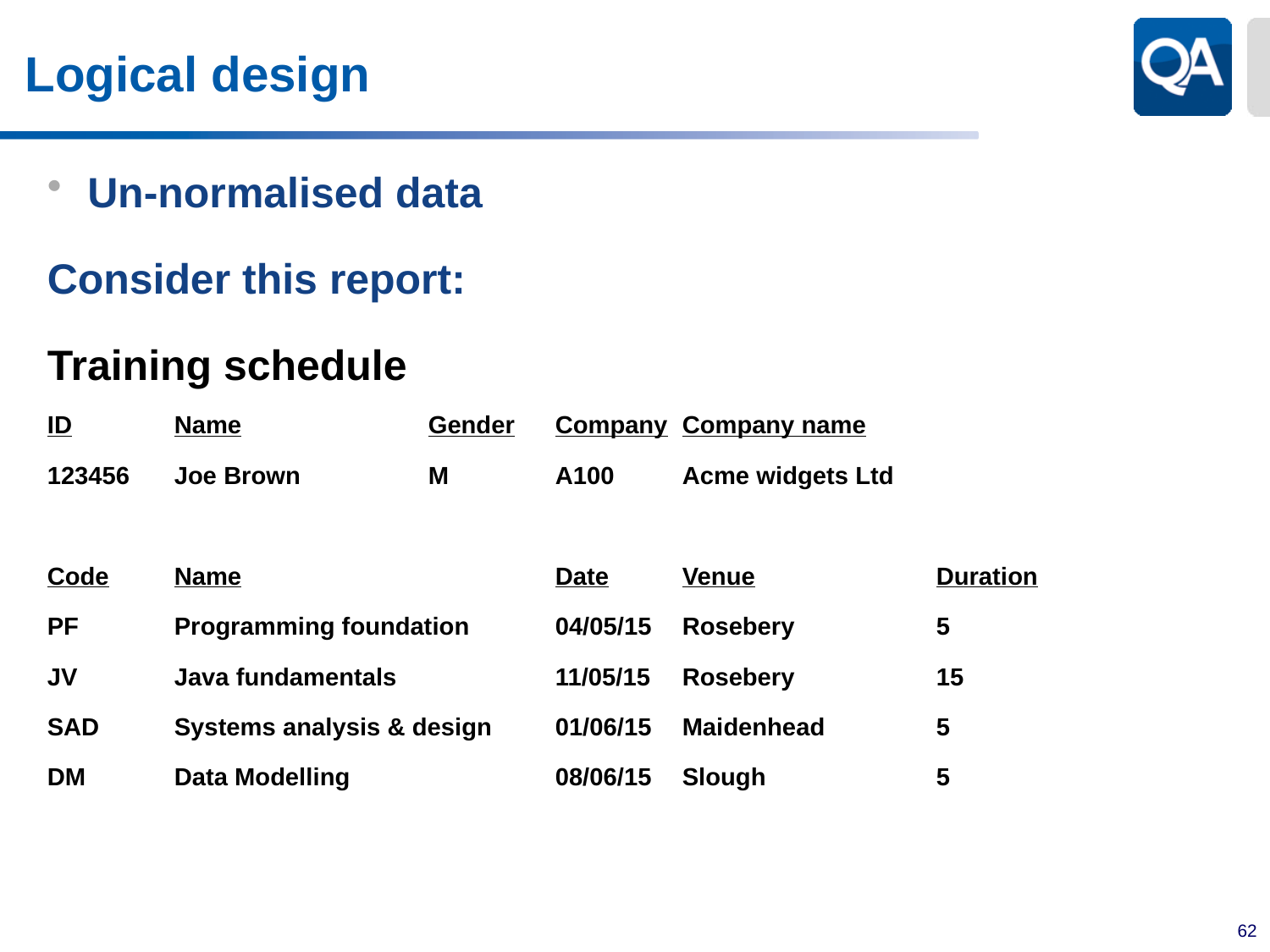

# Logical design
Un-normalised data
Consider this report:
Training schedule
ID	Name		Gender	Company	Company name
123456	Joe Brown		M	A100	Acme widgets Ltd

Code	Name			Date	Venue		Duration
PF	Programming foundation	04/05/15	Rosebery		5
JV	Java fundamentals		11/05/15	Rosebery		15
SAD	Systems analysis & design	01/06/15	Maidenhead	5
DM	Data Modelling		08/06/15	Slough		5